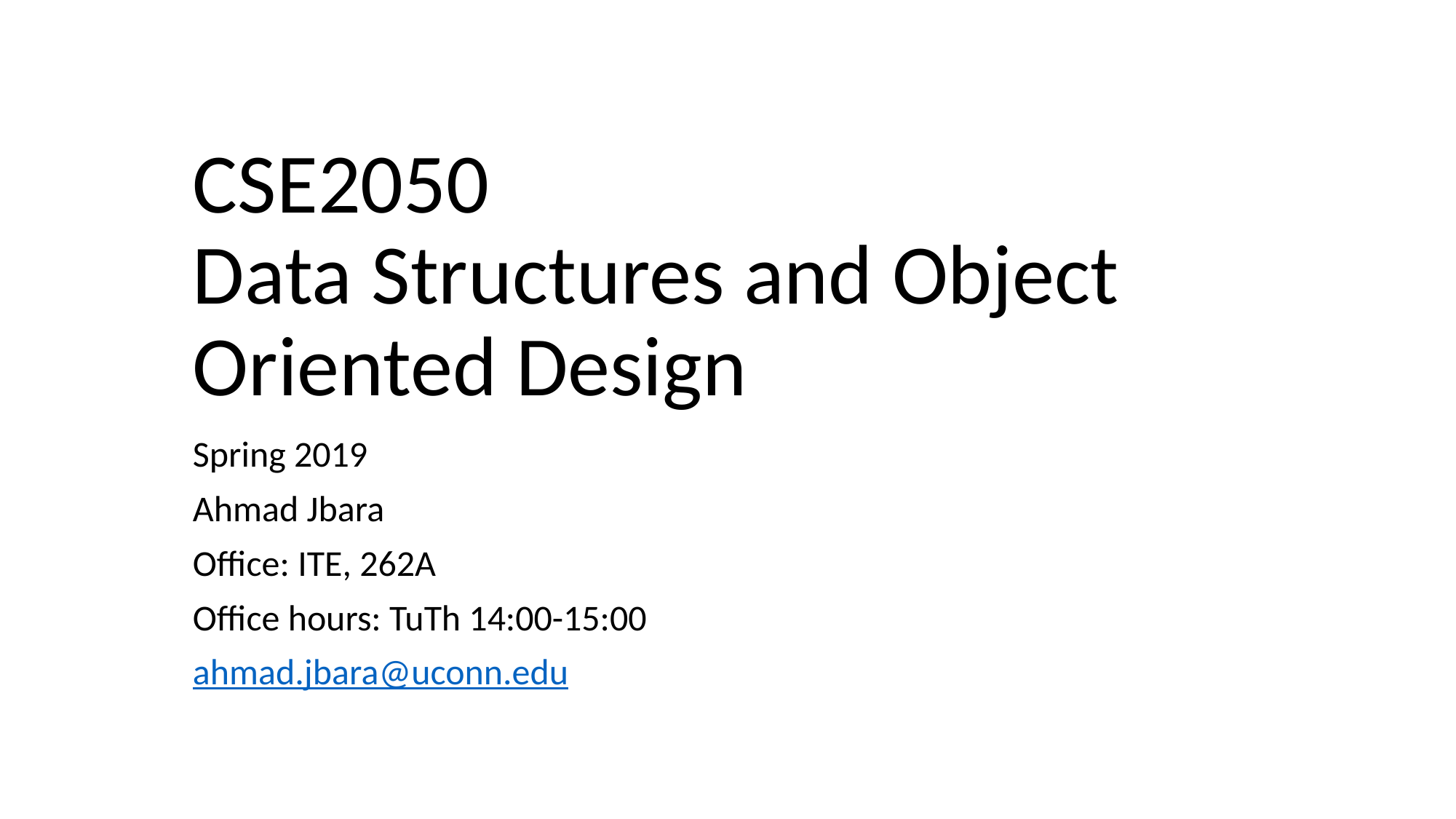

# CSE2050 Data Structures and Object Oriented Design
Spring 2019
Ahmad Jbara
Office: ITE, 262A
Office hours: TuTh 14:00-15:00
ahmad.jbara@uconn.edu